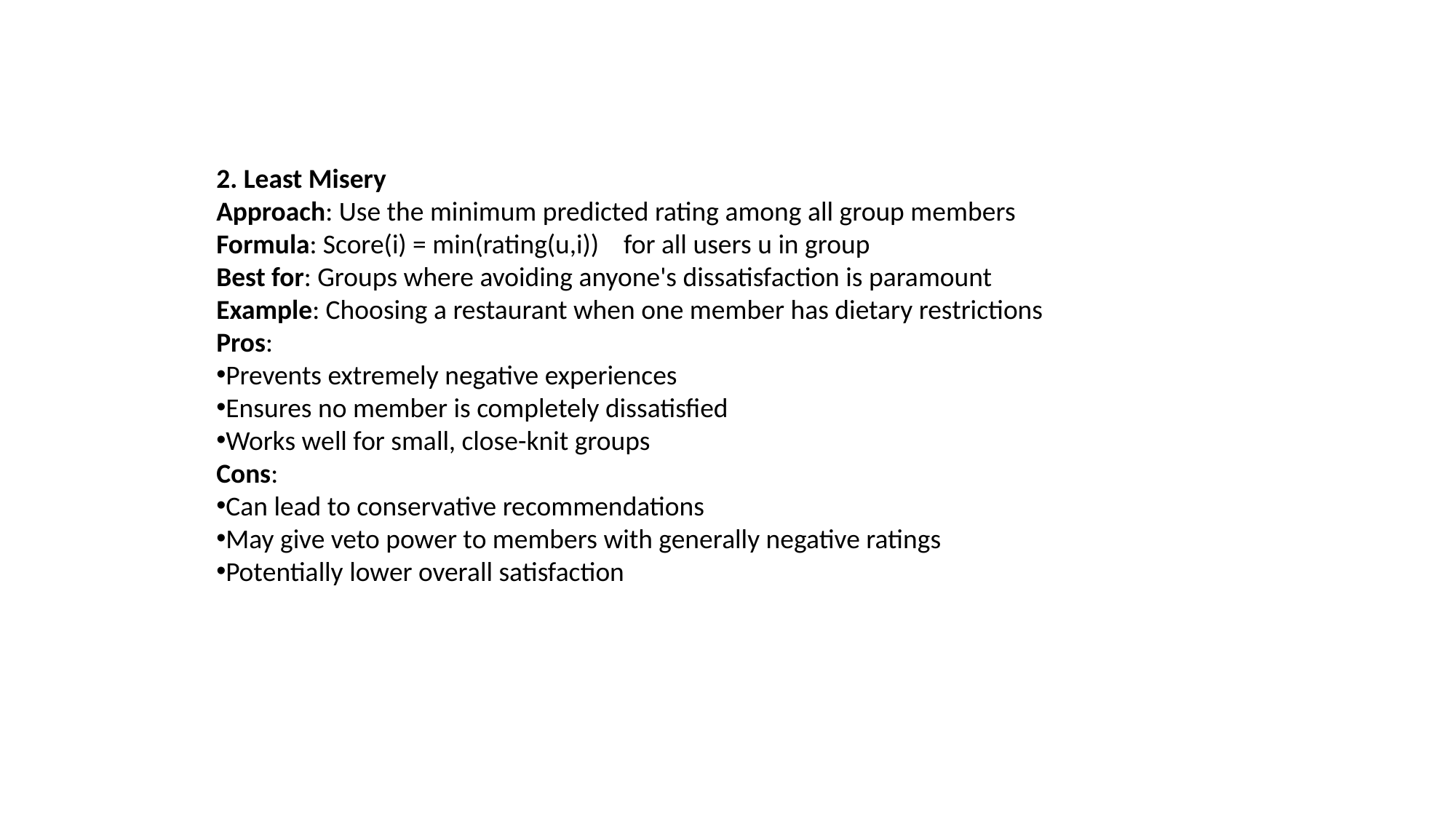

2. Least Misery
Approach: Use the minimum predicted rating among all group members Formula: Score(i) = min(rating(u,i))    for all users u in group
Best for: Groups where avoiding anyone's dissatisfaction is paramount Example: Choosing a restaurant when one member has dietary restrictions
Pros:
Prevents extremely negative experiences
Ensures no member is completely dissatisfied
Works well for small, close-knit groups
Cons:
Can lead to conservative recommendations
May give veto power to members with generally negative ratings
Potentially lower overall satisfaction